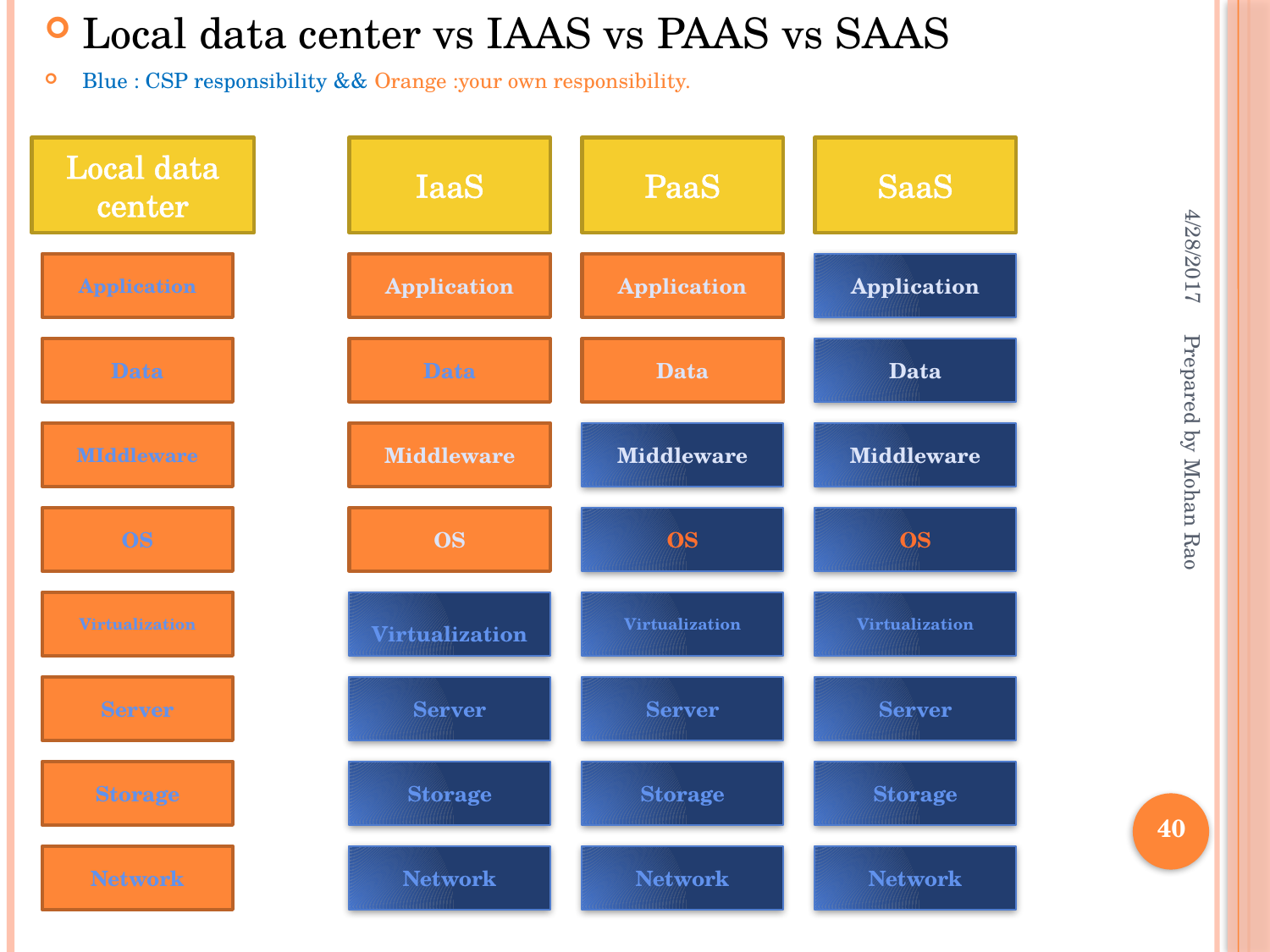

Local data center vs IAAS vs PAAS vs SAAS
Blue : CSP responsibility && Orange :your own responsibility.

Local data center
IaaS
PaaS
SaaS
4/28/2017
Application
Application
Application
Application
Data
Data
Data
Data
MIddleware
Middleware
Middleware
Middleware
OS
OS
OS
OS
Prepared by Mohan Rao
Virtualization

Virtualization
Virtualization
Virtualization
Server
Server
Server
Server
Storage
Storage
Storage
Storage
40
Network
Network
Network
Network